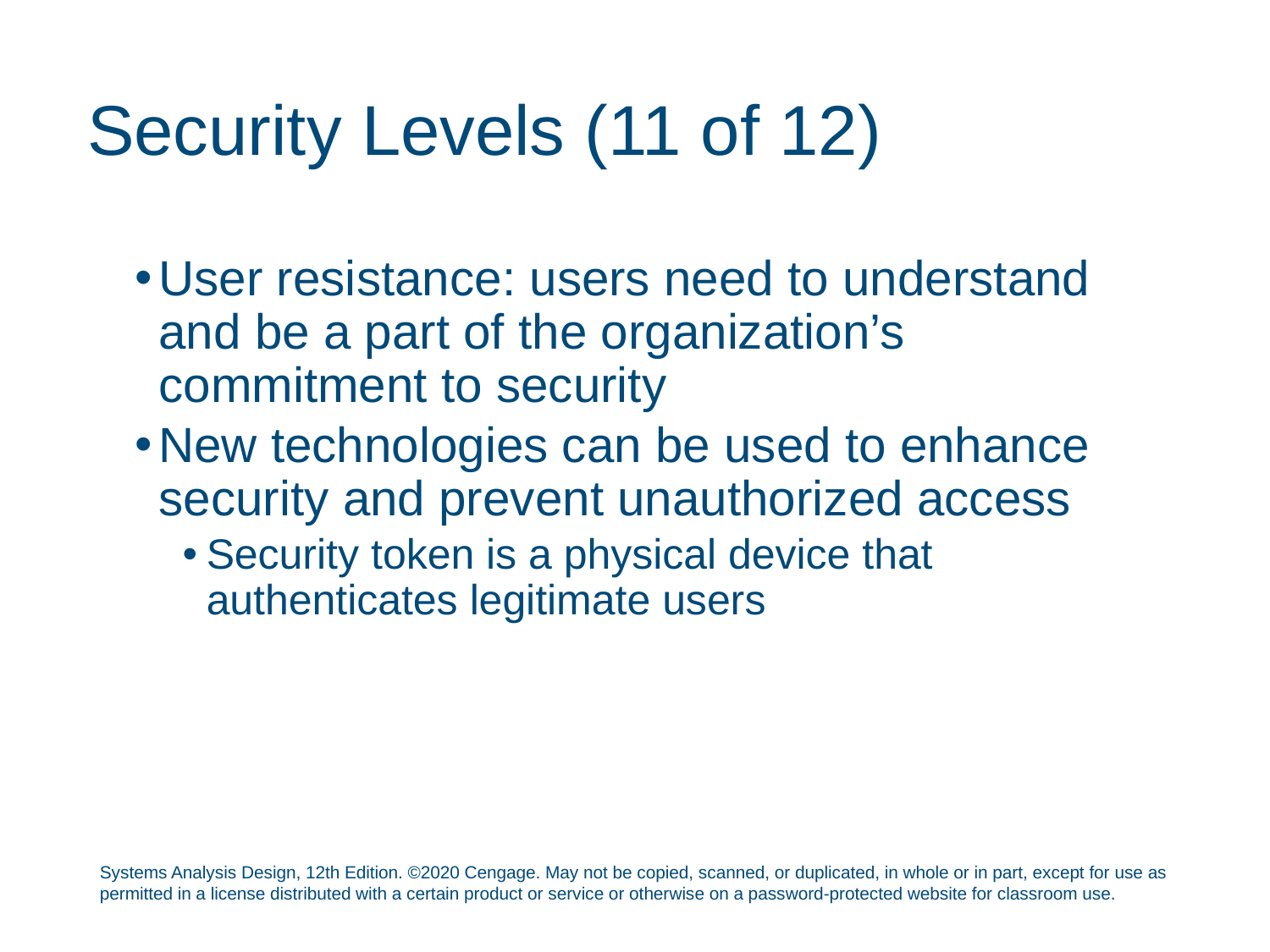

# Security Levels (11 of 12)
User resistance: users need to understand and be a part of the organization’s commitment to security
New technologies can be used to enhance security and prevent unauthorized access
Security token is a physical device that authenticates legitimate users

Systems Analysis Design, 12th Edition. ©2020 Cengage. May not be copied, scanned, or duplicated, in whole or in part, except for use as permitted in a license distributed with a certain product or service or otherwise on a password-protected website for classroom use.